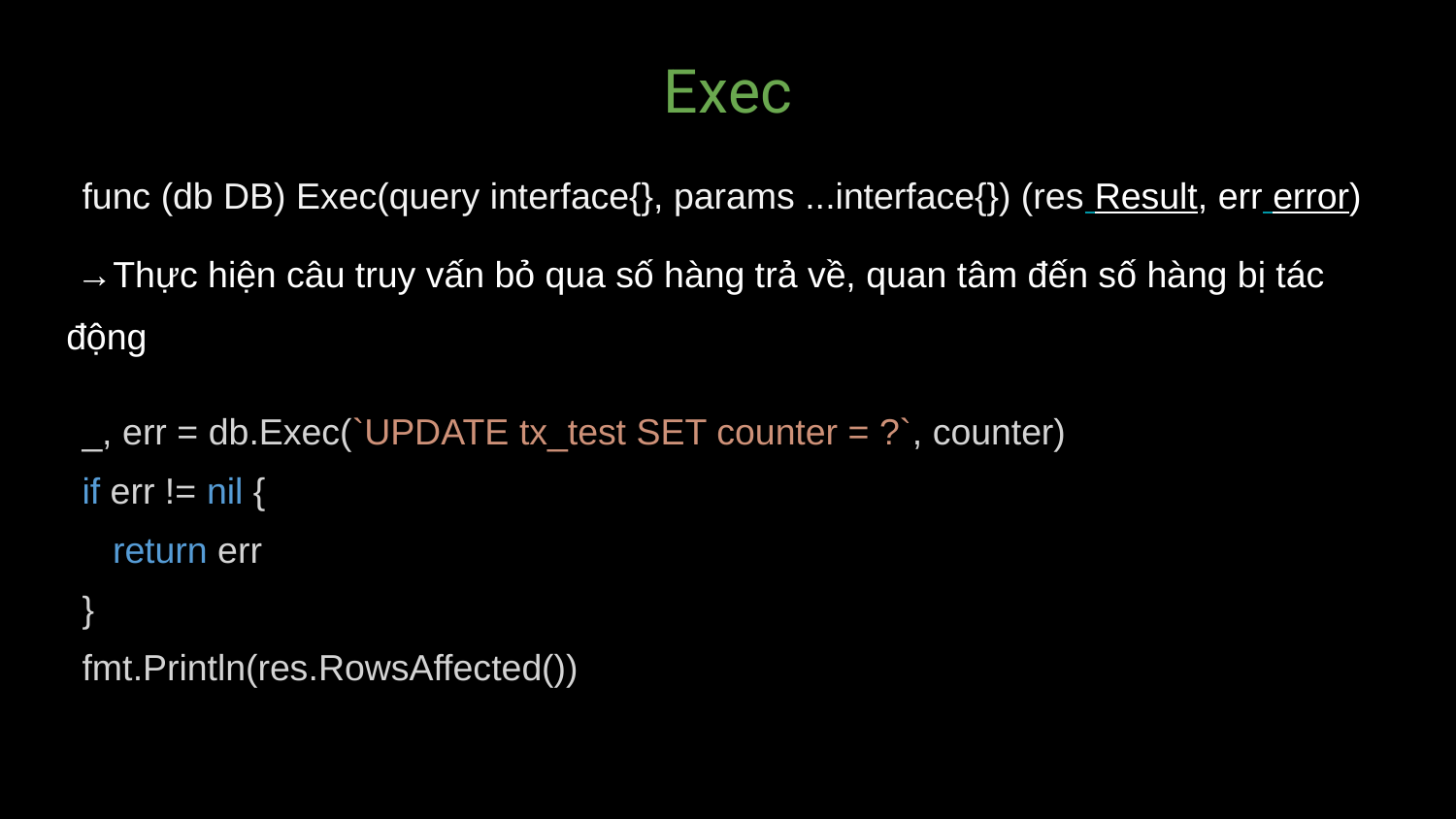

# Exec
func (db DB) Exec(query interface{}, params ...interface{}) (res Result, err error)
 →Thực hiện câu truy vấn bỏ qua số hàng trả về, quan tâm đến số hàng bị tác  động
_, err = db.Exec(`UPDATE tx_test SET counter = ?`, counter)
if err != nil {
   return err
}
fmt.Println(res.RowsAffected())